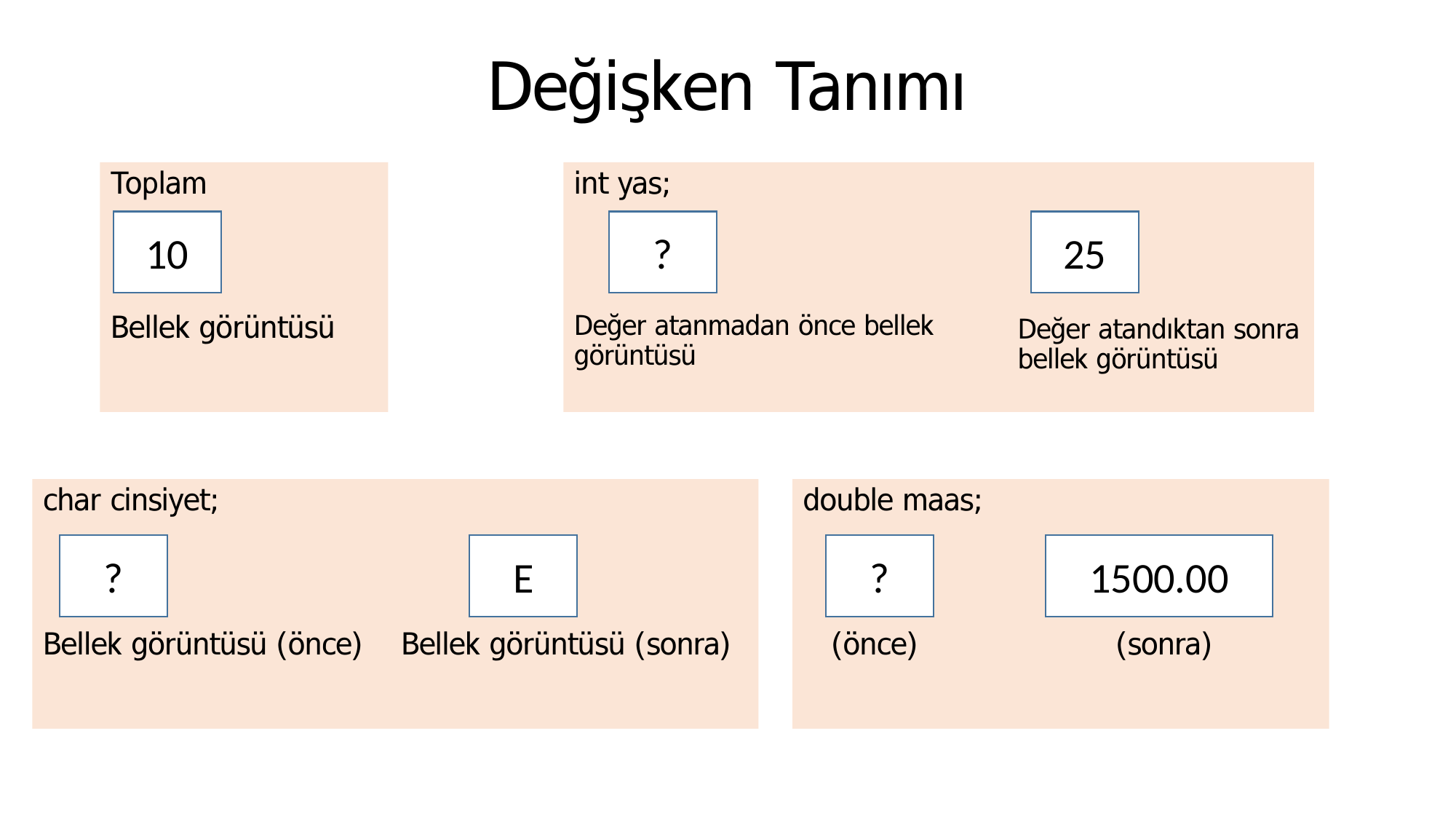

# Değişken Tanımı
Toplam

Bellek görüntüsü
int yas;

Değer atanmadan önce bellek görüntüsü

Değer atandıktan sonra bellek görüntüsü
10
?
25
char cinsiyet;

Bellek görüntüsü (önce)    Bellek görüntüsü (sonra)

double maas;

   (önce) 	          (sonra)

1500.00
?
E
?